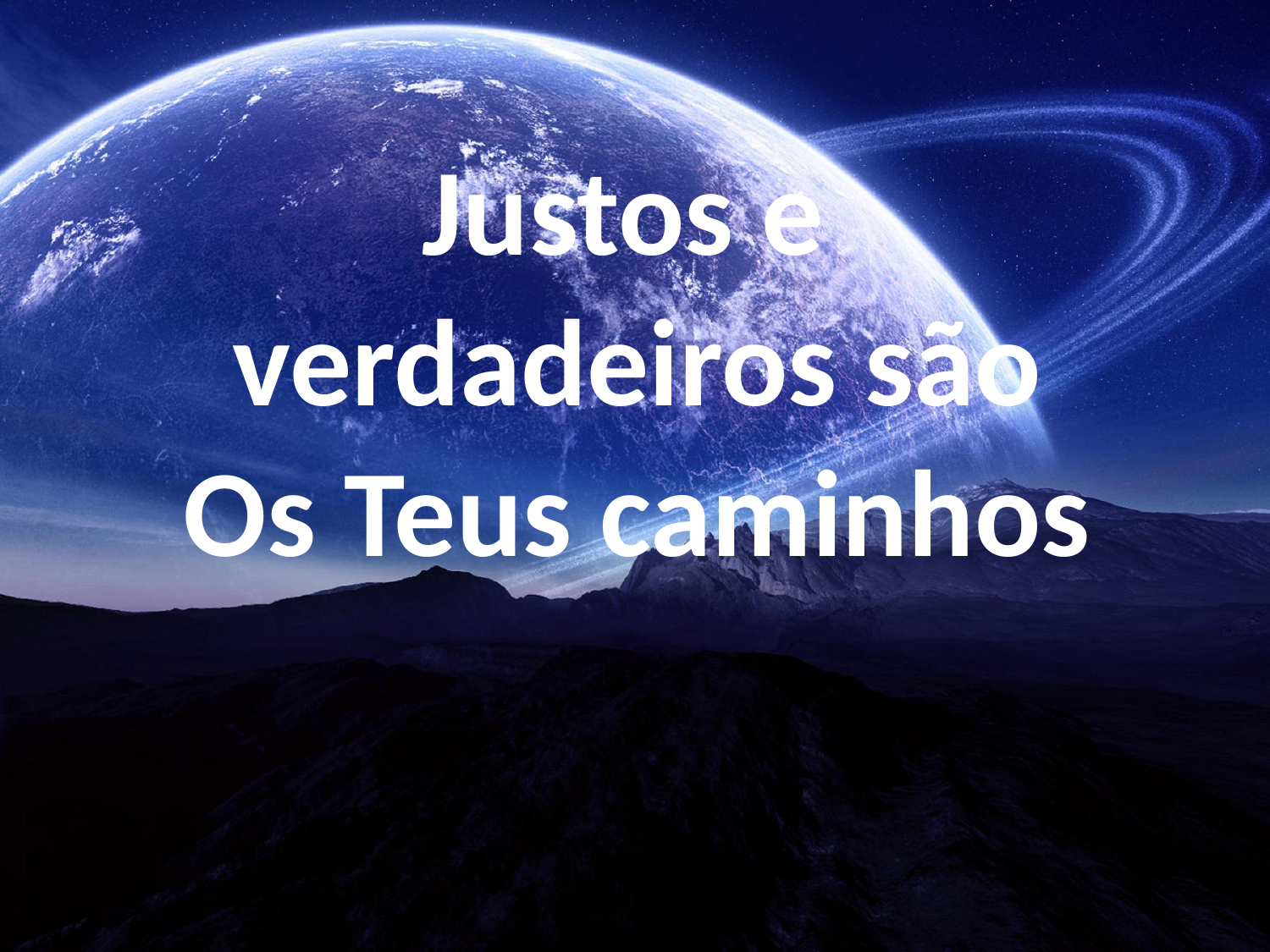

Justos e
verdadeiros são
Os Teus caminhos